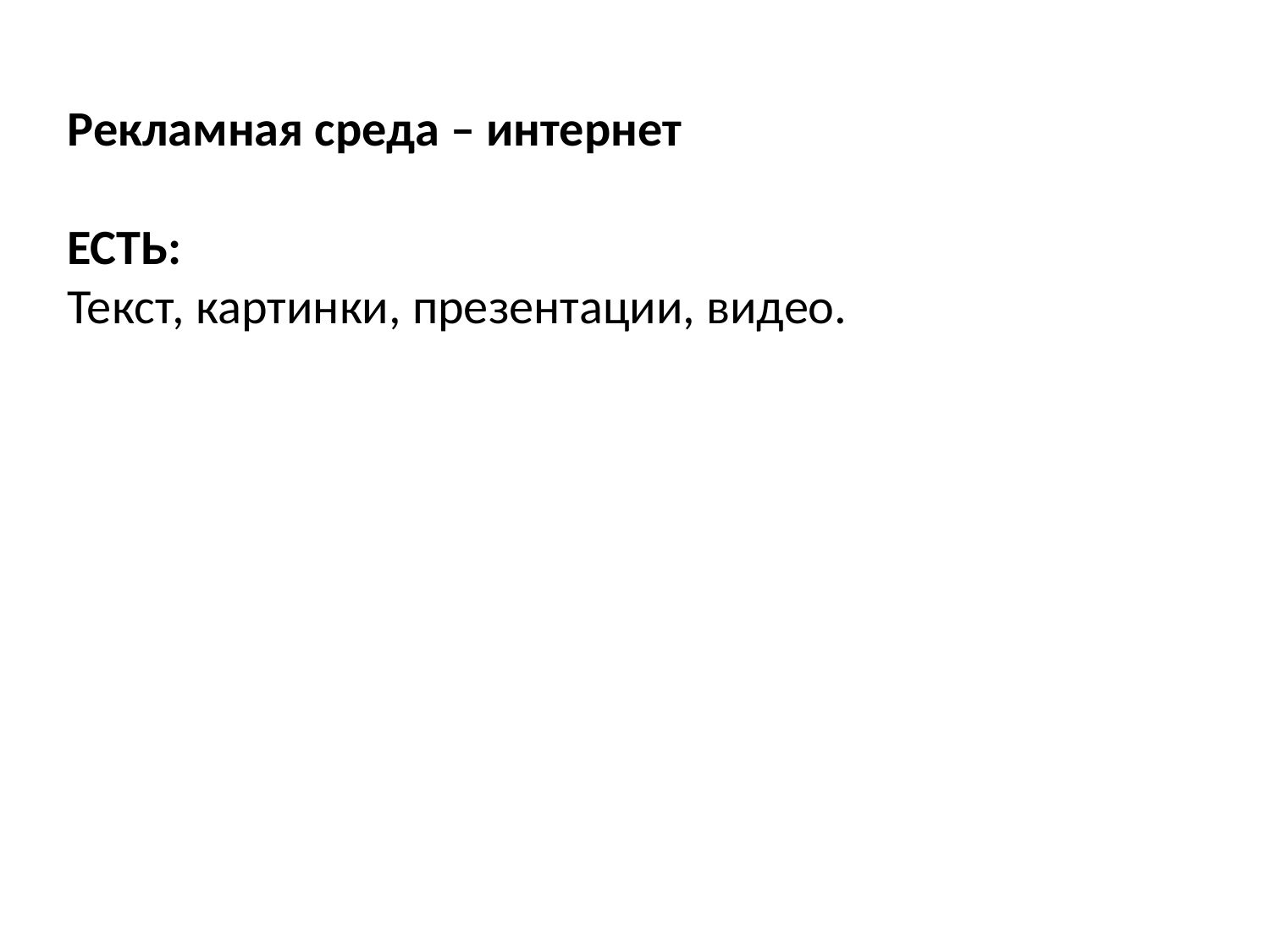

Рекламная среда – интернет

ЕСТЬ:
Текст, картинки, презентации, видео.